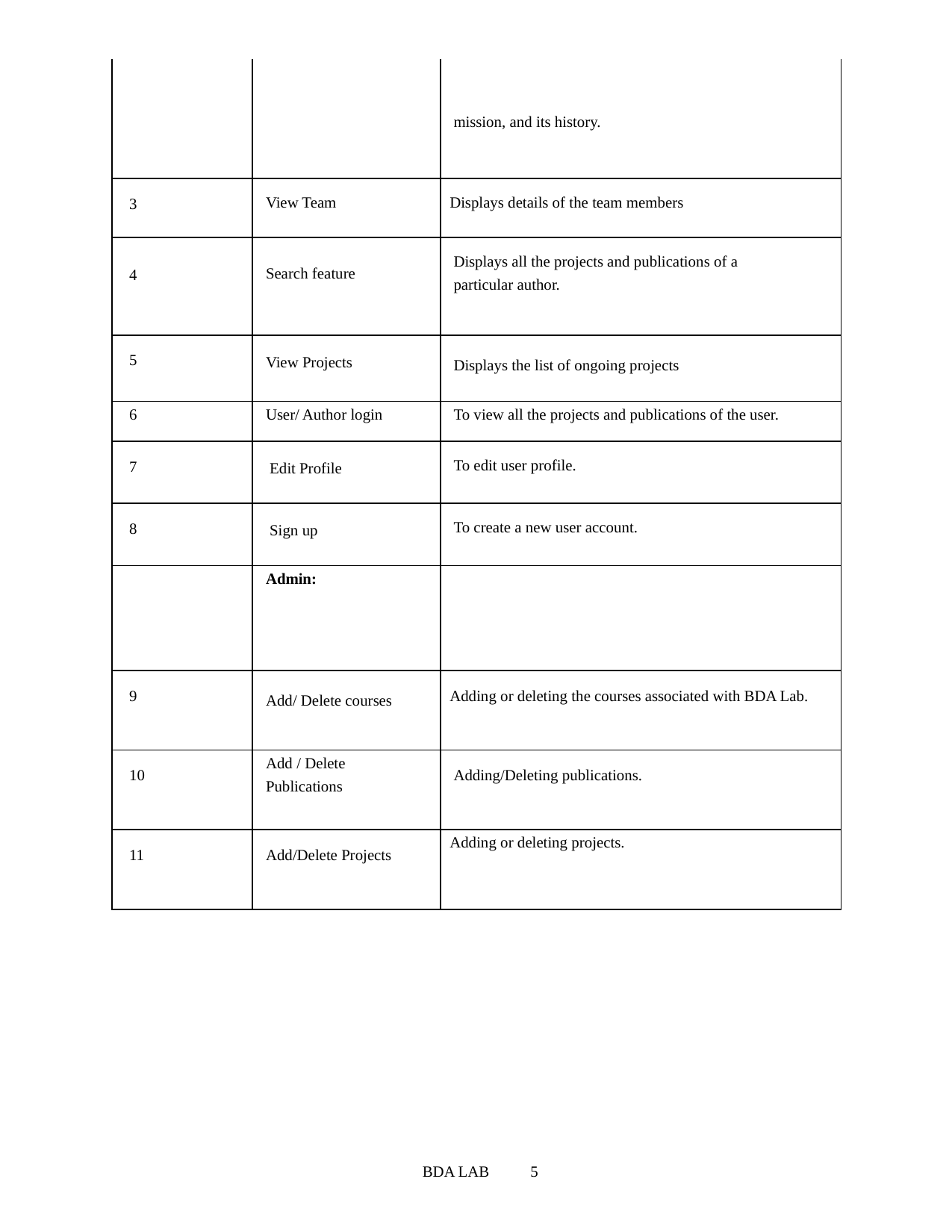

|  |  | mission, and its history. |
| --- | --- | --- |
| 3 | View Team | Displays details of the team members |
| 4 | Search feature | Displays all the projects and publications of a particular author. |
| 5 | View Projects | Displays the list of ongoing projects |
| 6 | User/ Author login | To view all the projects and publications of the user. |
| 7 | Edit Profile | To edit user profile. |
| 8 | Sign up | To create a new user account. |
|  | Admin: |  |
| 9 | Add/ Delete courses | Adding or deleting the courses associated with BDA Lab. |
| 10 | Add / Delete Publications | Adding/Deleting publications. |
| 11 | Add/Delete Projects | Adding or deleting projects. |
 BDA LAB	5